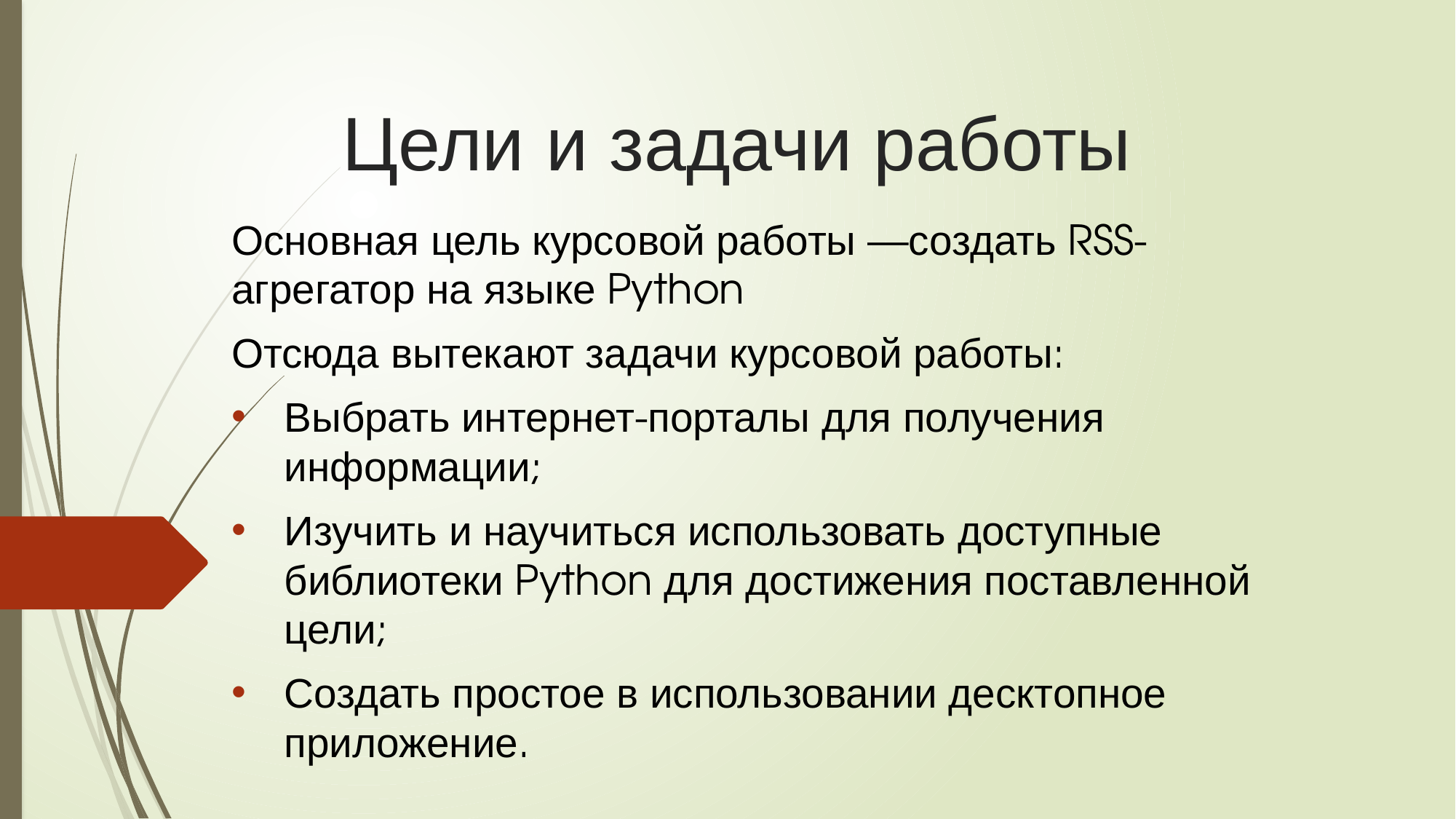

# Цели и задачи работы
Основная цель курсовой работы —создать RSS-агрегатор на языке Python
Отсюда вытекают задачи курсовой работы:
Выбрать интернет-порталы для получения информации;
Изучить и научиться использовать доступные библиотеки Python для достижения поставленной цели;
Создать простое в использовании десктопное приложение.